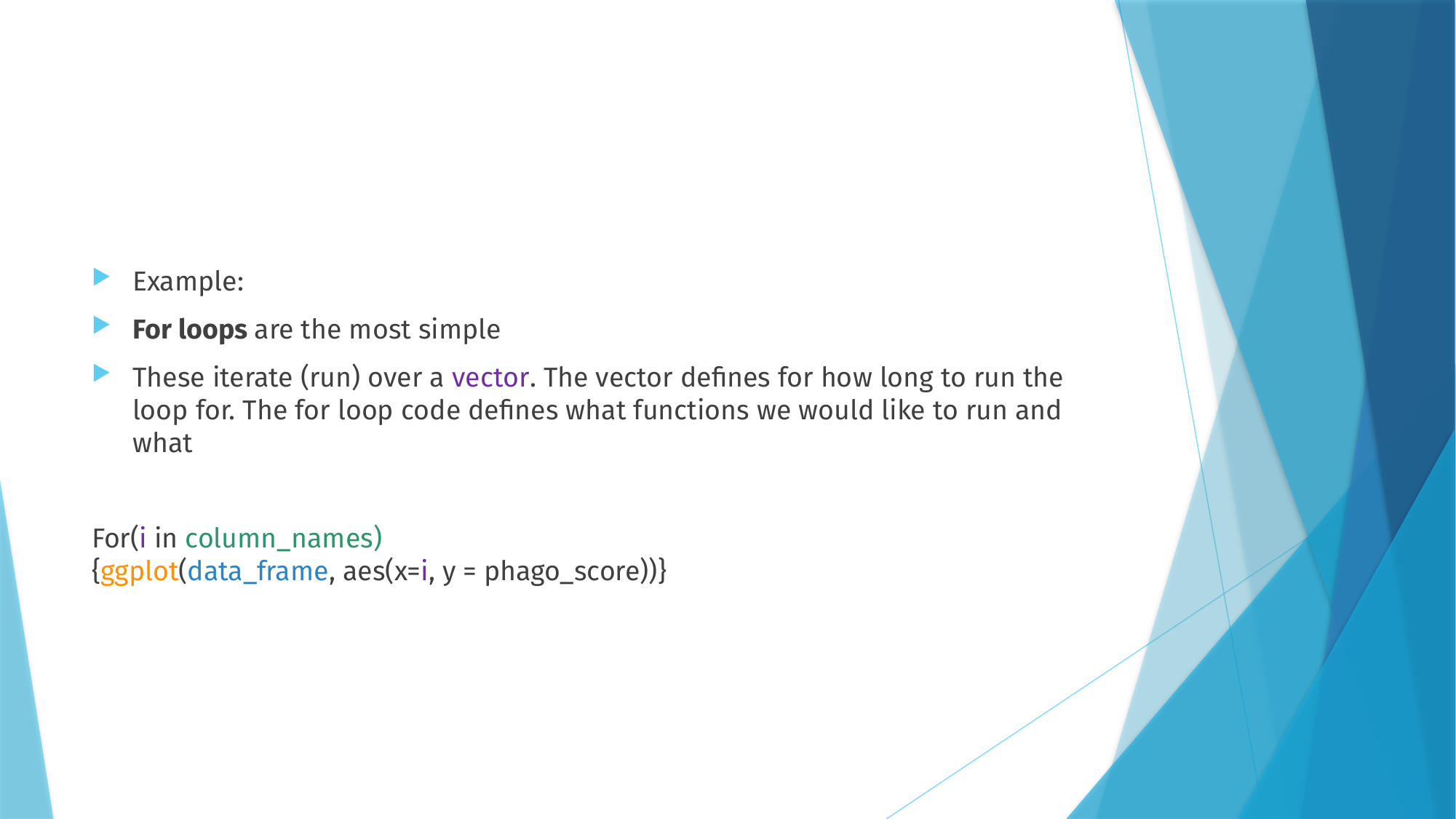

#
Example:
For loops are the most simple
These iterate (run) over a vector. The vector defines for how long to run the loop for. The for loop code defines what functions we would like to run and what

For(i in column_names)
{ggplot(data_frame, aes(x=i, y = phago_score))}